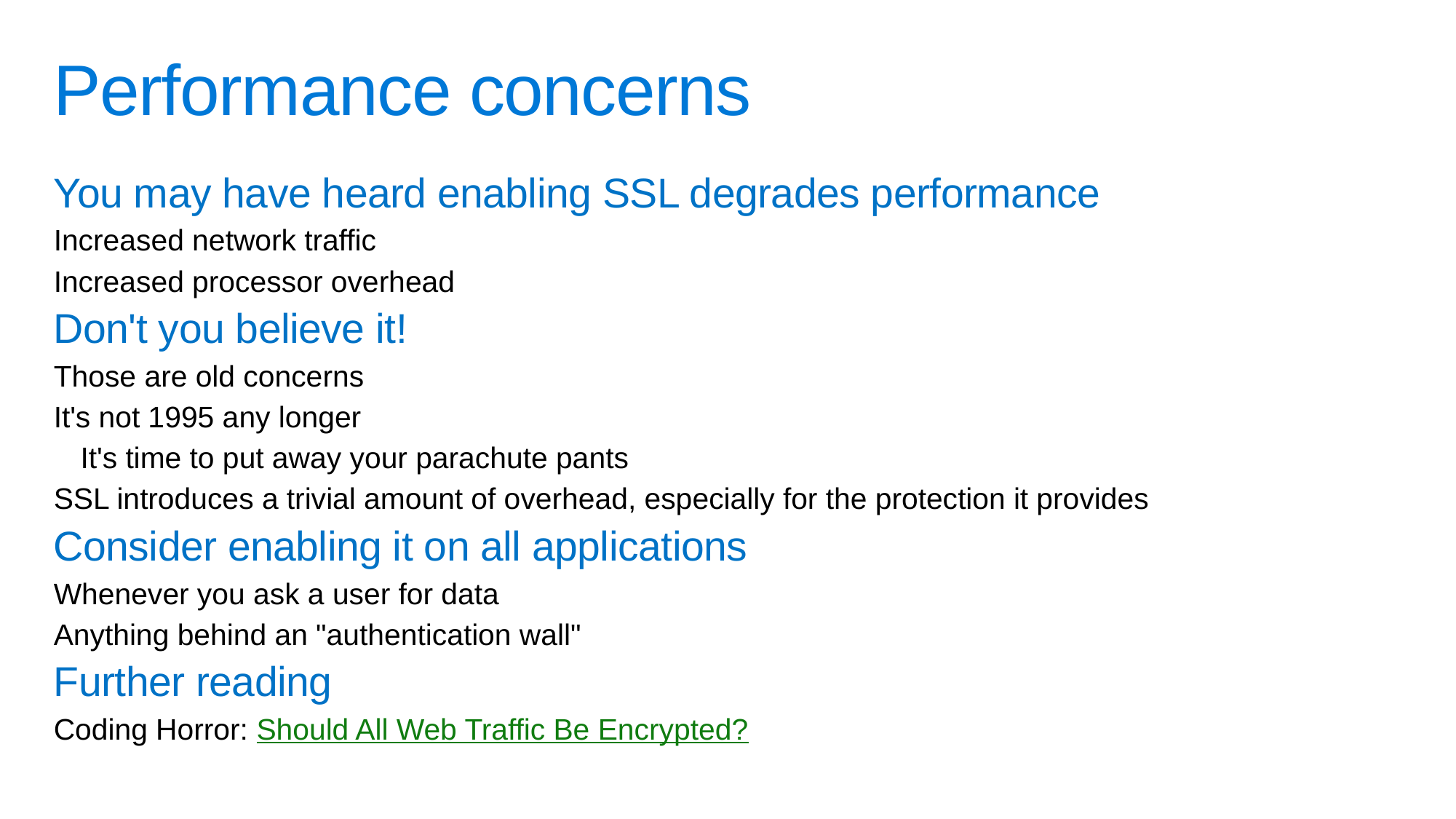

# Performance concerns
You may have heard enabling SSL degrades performance
Increased network traffic
Increased processor overhead
Don't you believe it!
Those are old concerns
It's not 1995 any longer
It's time to put away your parachute pants
SSL introduces a trivial amount of overhead, especially for the protection it provides
Consider enabling it on all applications
Whenever you ask a user for data
Anything behind an "authentication wall"
Further reading
Coding Horror: Should All Web Traffic Be Encrypted?